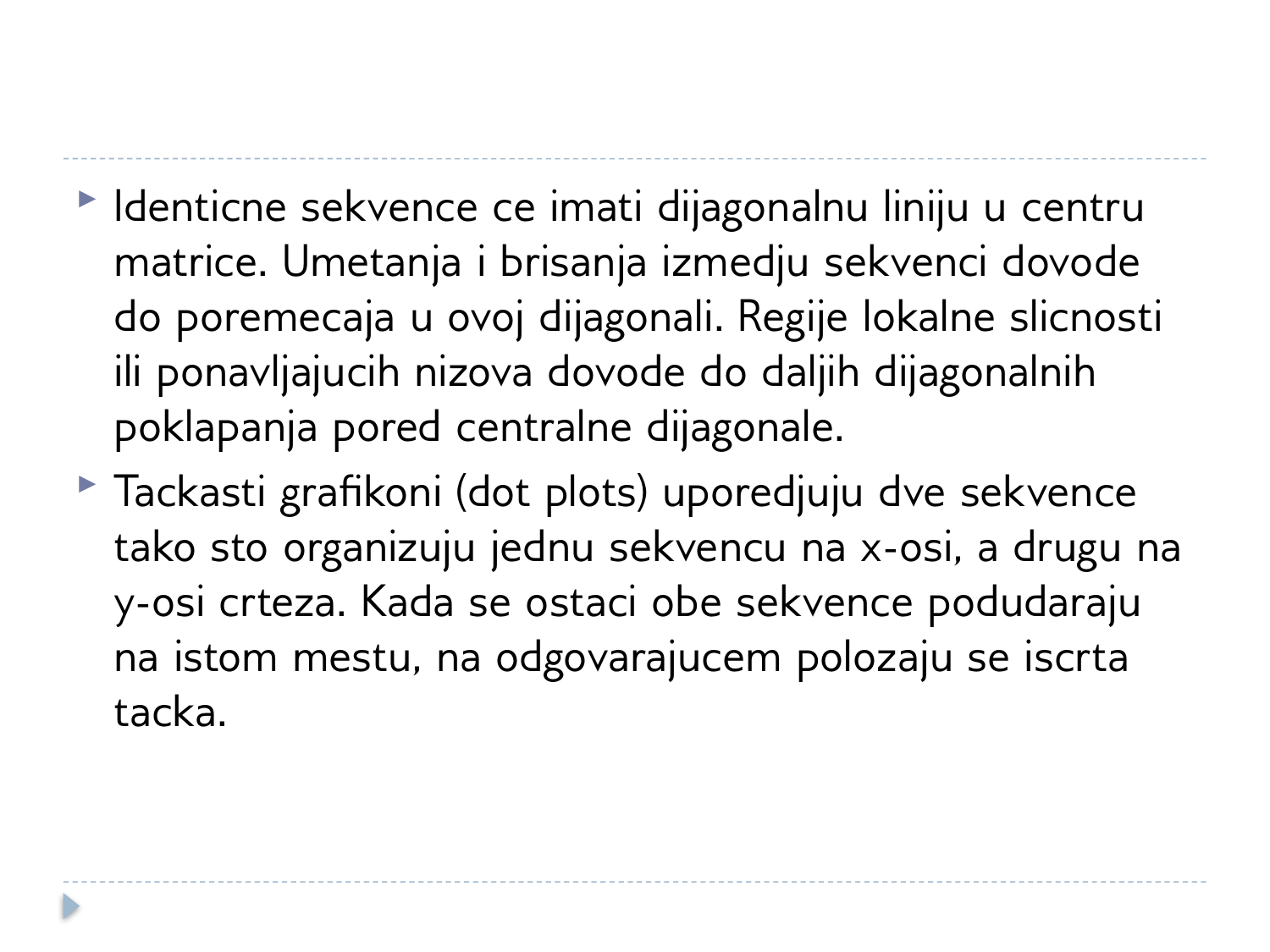

#
Identicne sekvence ce imati dijagonalnu liniju u centru matrice. Umetanja i brisanja izmedju sekvenci dovode do poremecaja u ovoj dijagonali. Regije lokalne slicnosti ili ponavljajucih nizova dovode do daljih dijagonalnih poklapanja pored centralne dijagonale.
Tackasti grafikoni (dot plots) uporedjuju dve sekvence tako sto organizuju jednu sekvencu na x-osi, a drugu na y-osi crteza. Kada se ostaci obe sekvence podudaraju na istom mestu, na odgovarajucem polozaju se iscrta tacka.